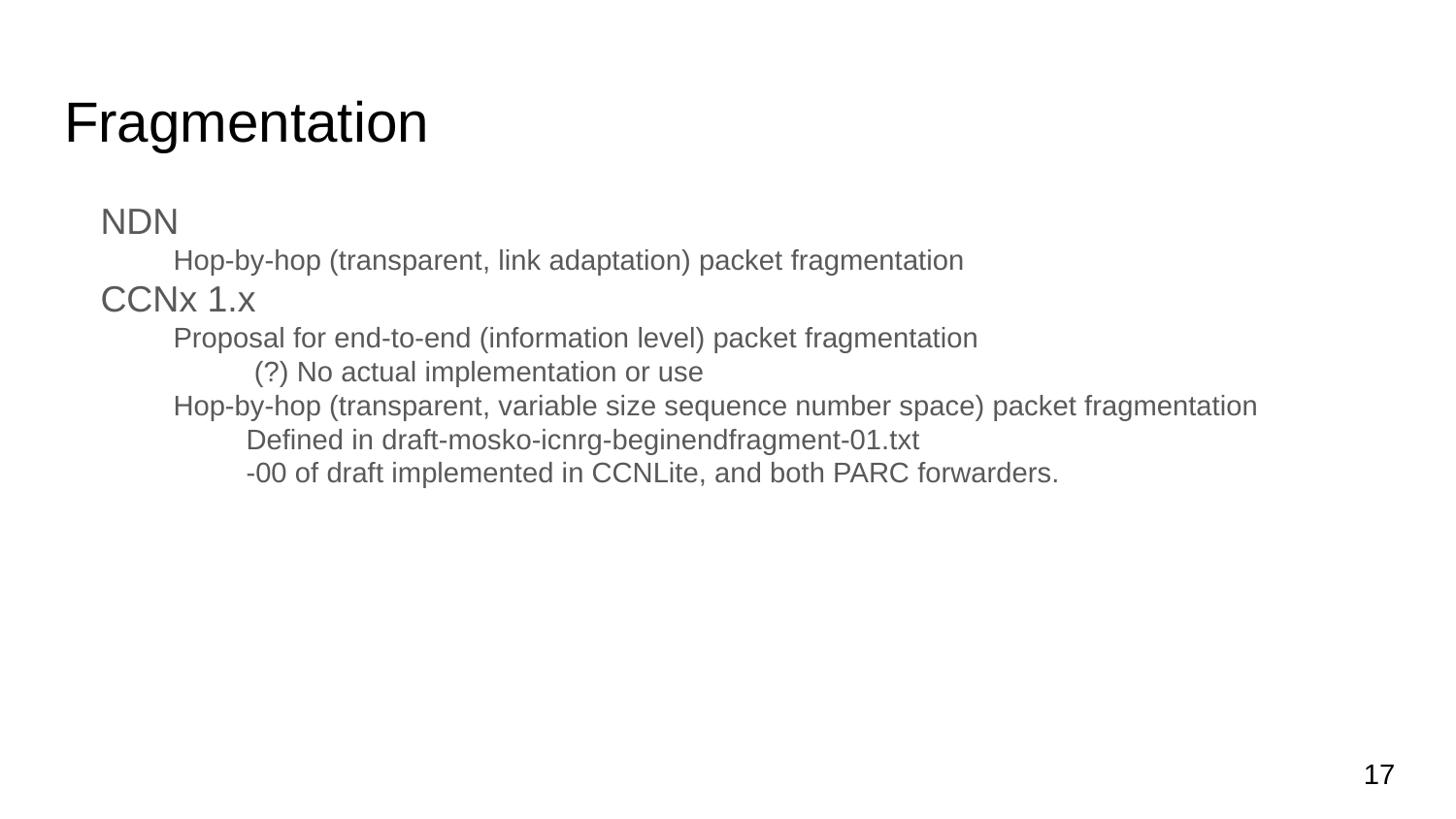

# Fragmentation
NDN
Hop-by-hop (transparent, link adaptation) packet fragmentation
CCNx 1.x
Proposal for end-to-end (information level) packet fragmentation
 (?) No actual implementation or use
Hop-by-hop (transparent, variable size sequence number space) packet fragmentation
Defined in draft-mosko-icnrg-beginendfragment-01.txt
-00 of draft implemented in CCNLite, and both PARC forwarders.
17